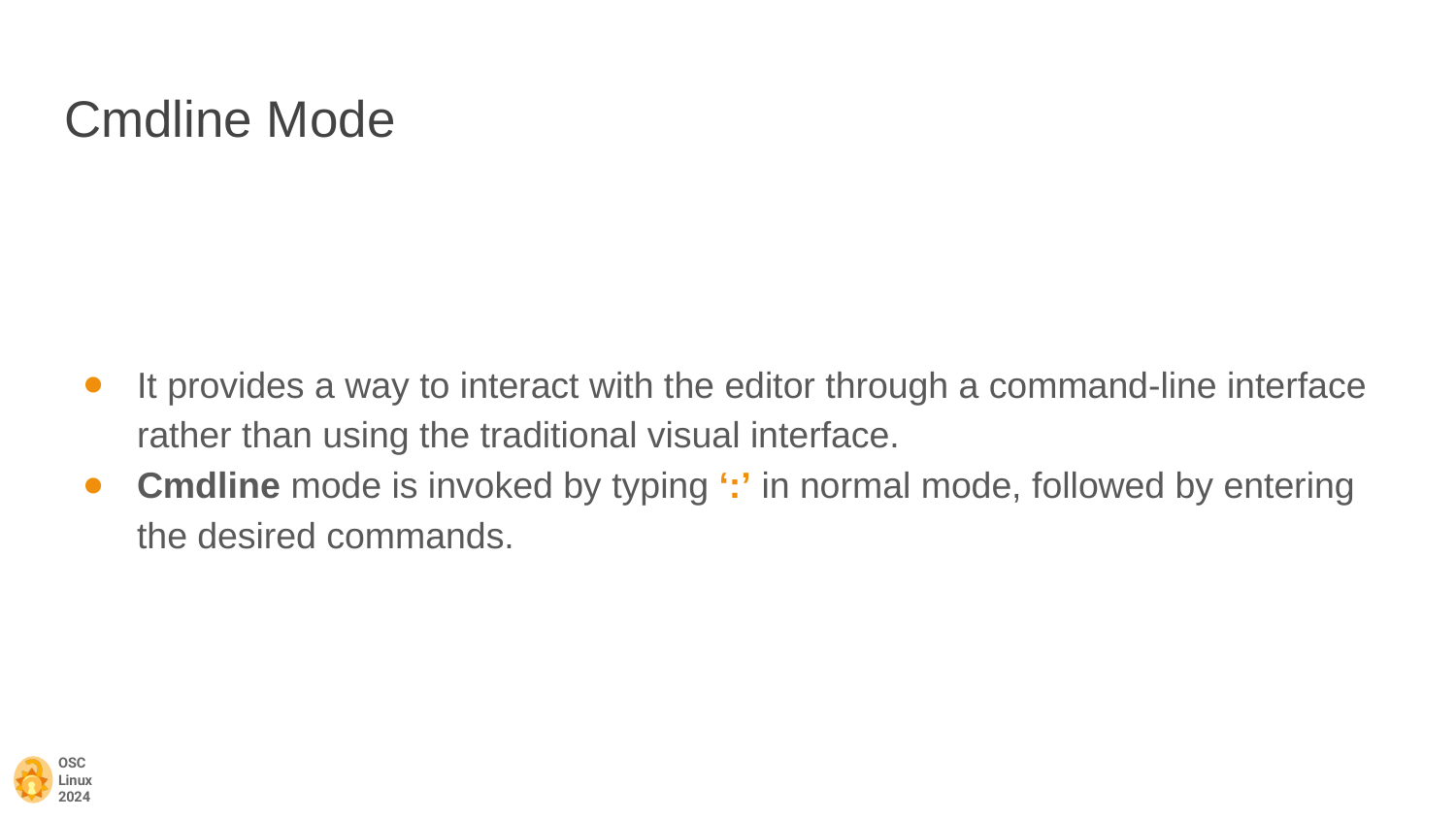

# Cmdline Mode
It provides a way to interact with the editor through a command-line interface rather than using the traditional visual interface.
Cmdline mode is invoked by typing ‘:’ in normal mode, followed by entering the desired commands.